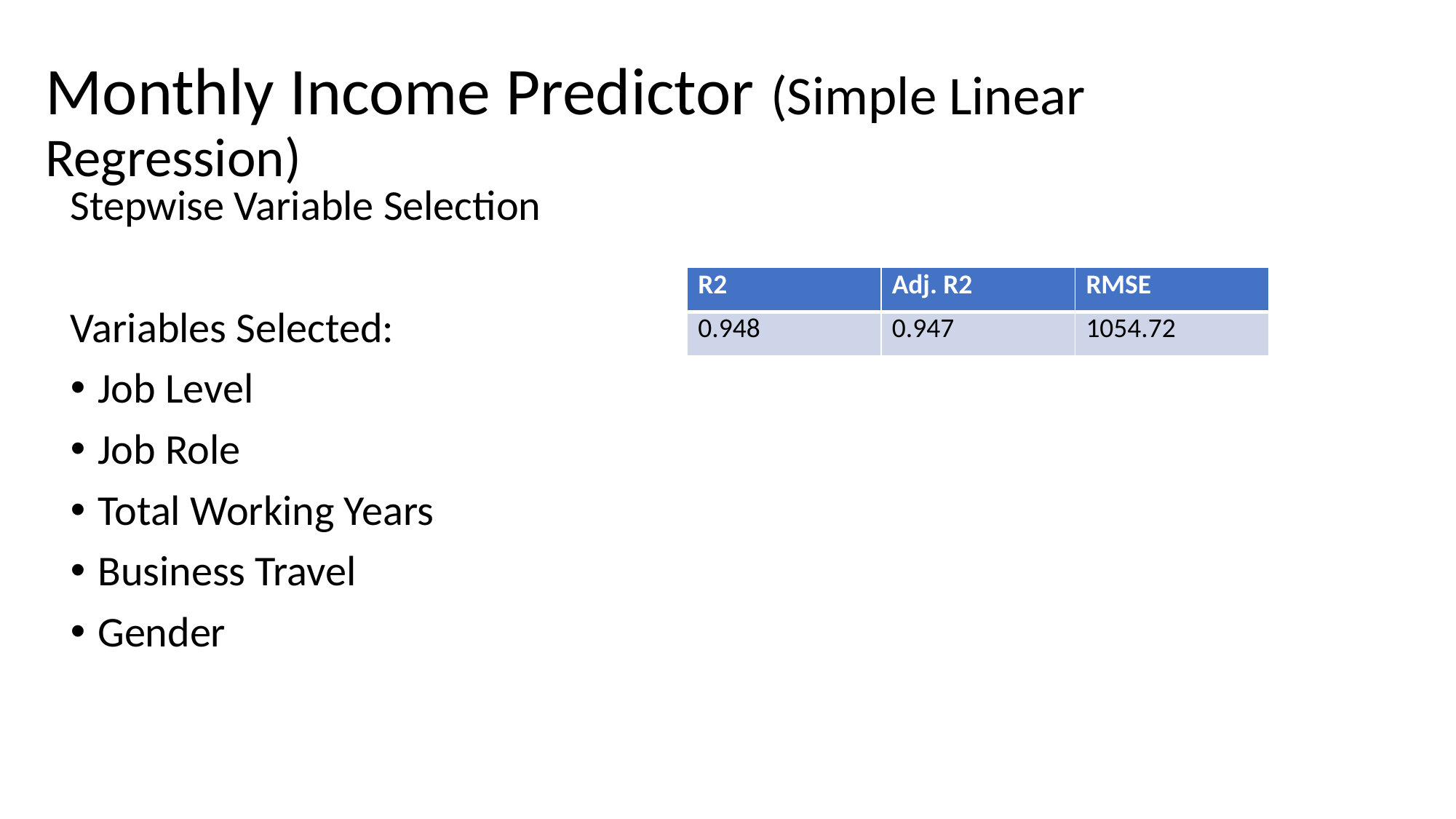

# Monthly Income Predictor (Simple Linear Regression)
Stepwise Variable Selection

Variables Selected:
Job Level
Job Role
Total Working Years
Business Travel
Gender
| R2 | Adj. R2 | RMSE |
| --- | --- | --- |
| 0.948 | 0.947 | 1054.72 |